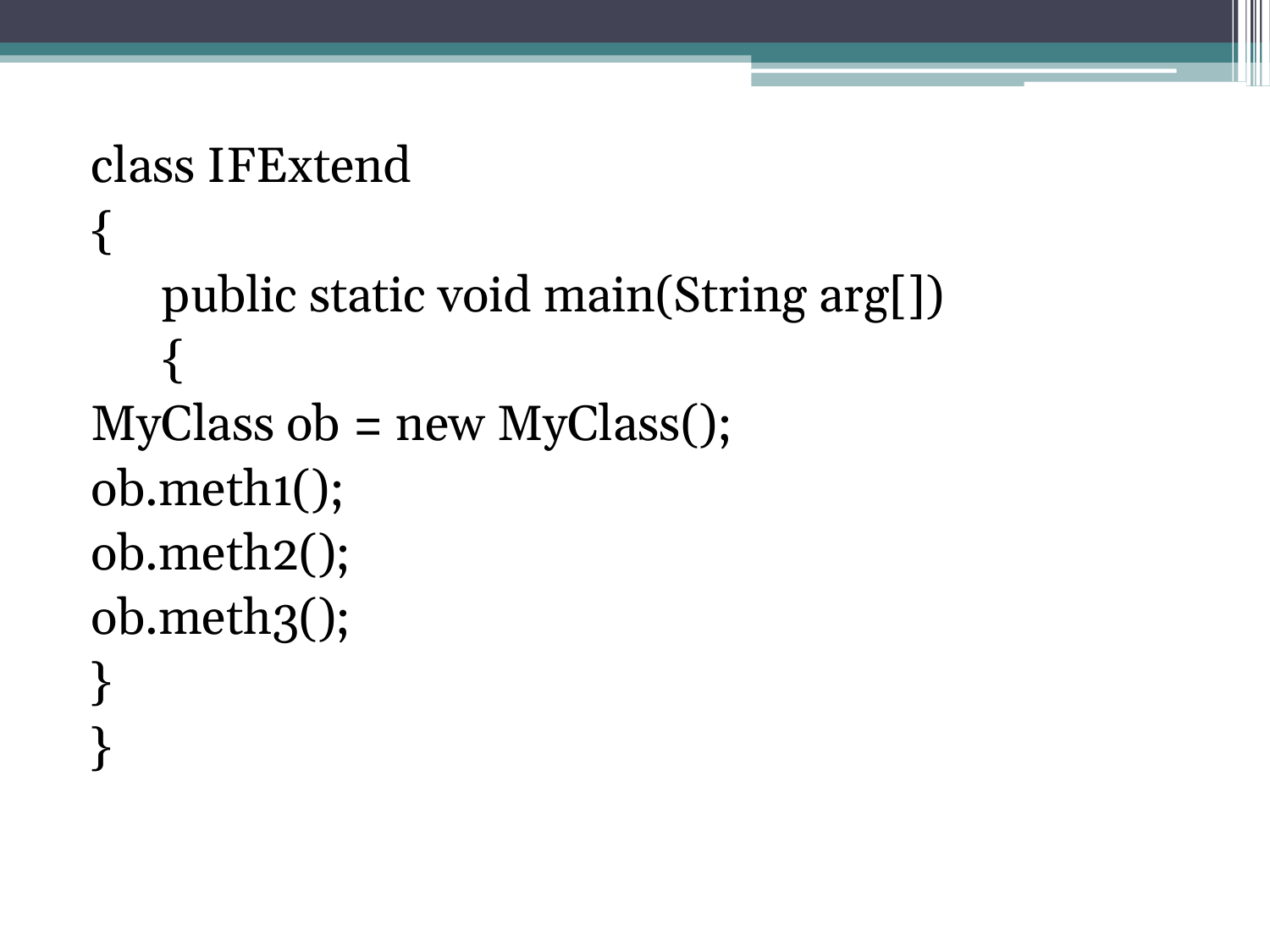

class IFExtend
{
      public static void main(String arg[])
      {
MyClass ob = new MyClass();
ob.meth1();
ob.meth2();
ob.meth3();
}
}